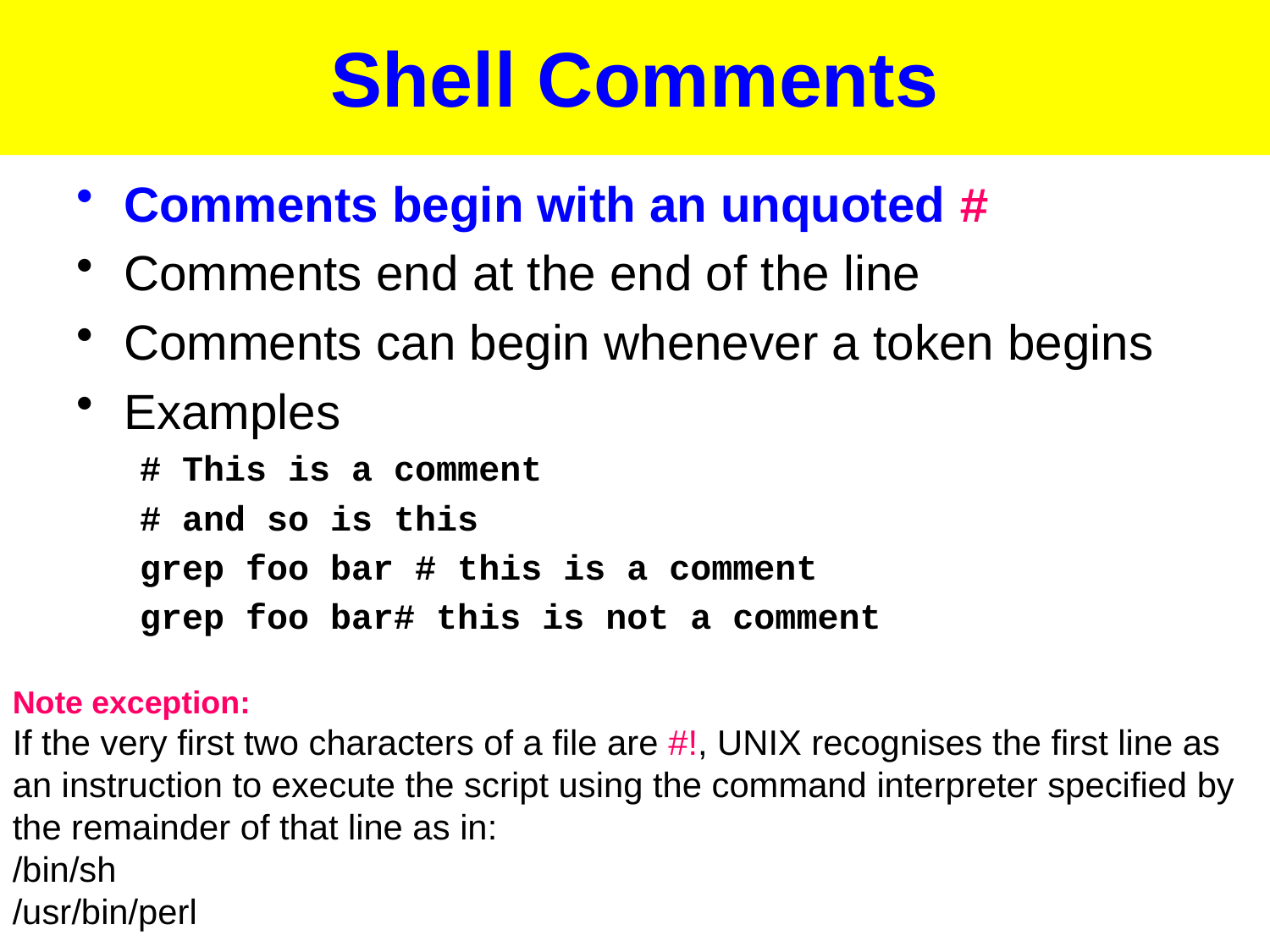

# Shell Comments
Comments begin with an unquoted #
Comments end at the end of the line
Comments can begin whenever a token begins
Examples
# This is a comment
# and so is this
grep foo bar # this is a comment
grep foo bar# this is not a comment
Note exception:
If the very first two characters of a file are #!, UNIX recognises the first line as an instruction to execute the script using the command interpreter specified by the remainder of that line as in:
/bin/sh
/usr/bin/perl